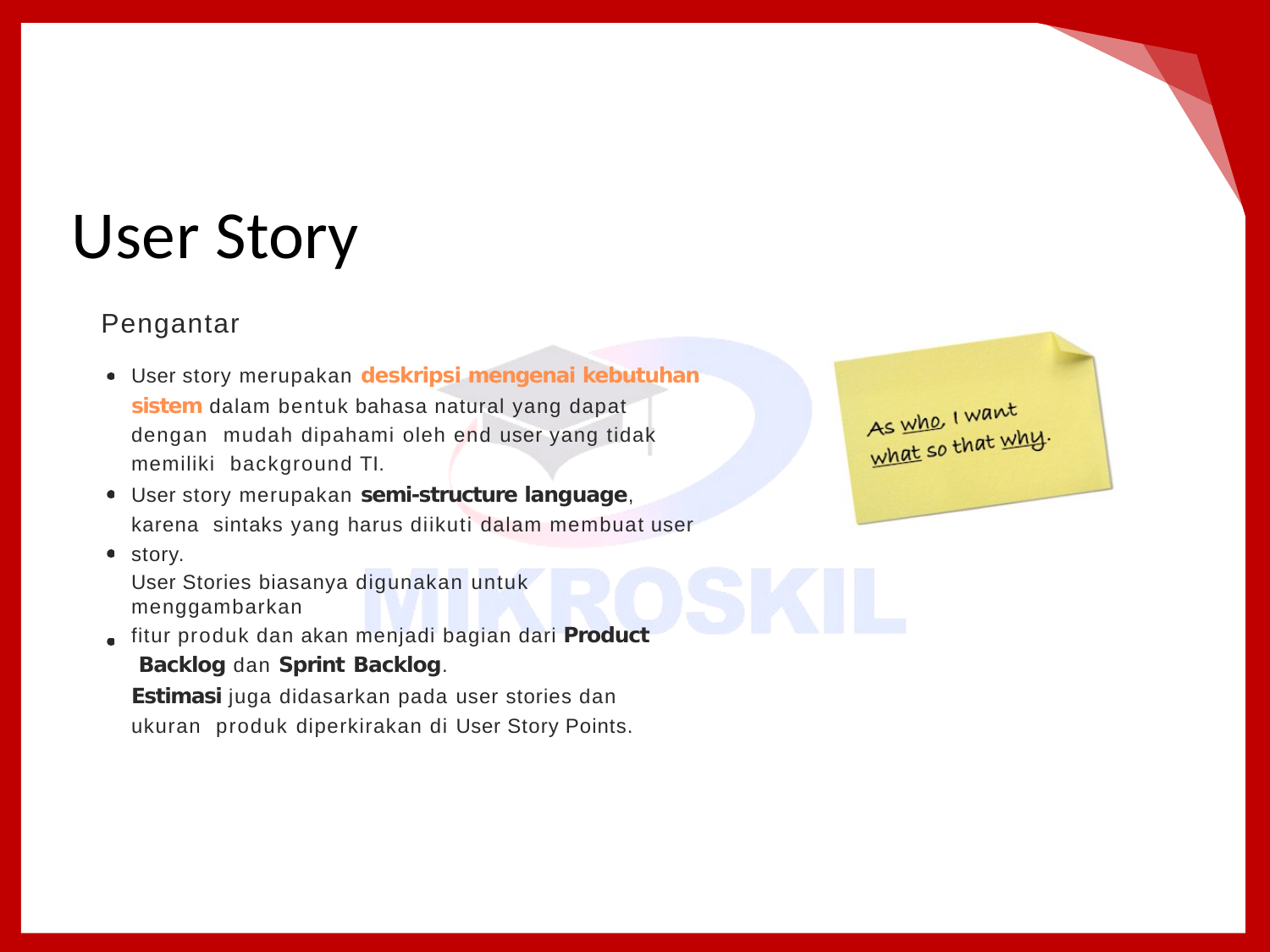

# User Story
Pengantar
User story merupakan deskripsi mengenai kebutuhan  sistem dalam bentuk bahasa natural yang dapat dengan  mudah dipahami oleh end user yang tidak memiliki  background TI.
User story merupakan semi-structure language, karena  sintaks yang harus diikuti dalam membuat user story.
User Stories biasanya digunakan untuk menggambarkan
fitur produk dan akan menjadi bagian dari Product  Backlog dan Sprint Backlog.
Estimasi juga didasarkan pada user stories dan ukuran  produk diperkirakan di User Story Points.